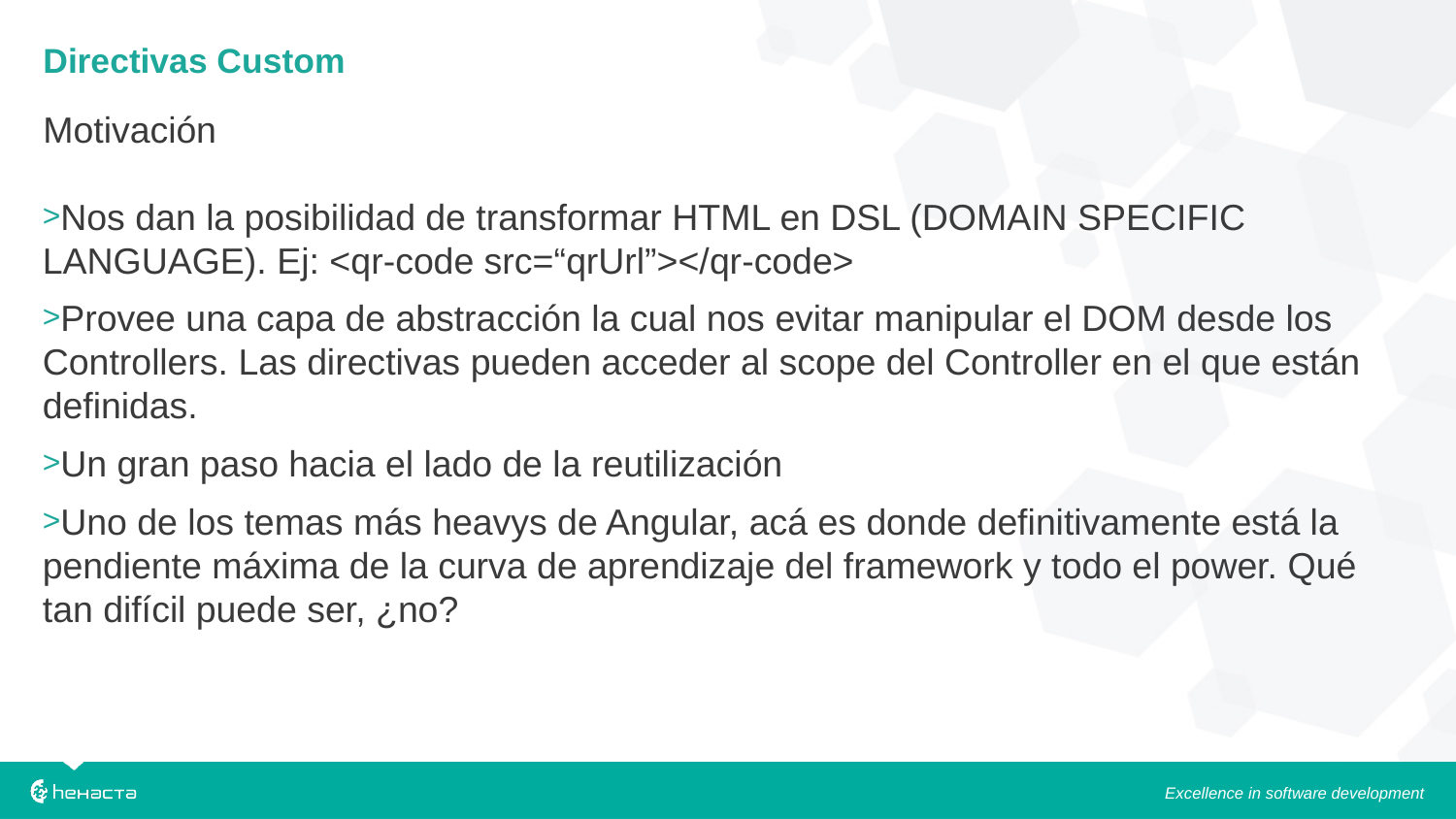

Directivas Custom
Motivación
Nos dan la posibilidad de transformar HTML en DSL (DOMAIN SPECIFIC LANGUAGE). Ej: <qr-code src=“qrUrl”></qr-code>
Provee una capa de abstracción la cual nos evitar manipular el DOM desde los Controllers. Las directivas pueden acceder al scope del Controller en el que están definidas.
Un gran paso hacia el lado de la reutilización
Uno de los temas más heavys de Angular, acá es donde definitivamente está la pendiente máxima de la curva de aprendizaje del framework y todo el power. Qué tan difícil puede ser, ¿no?